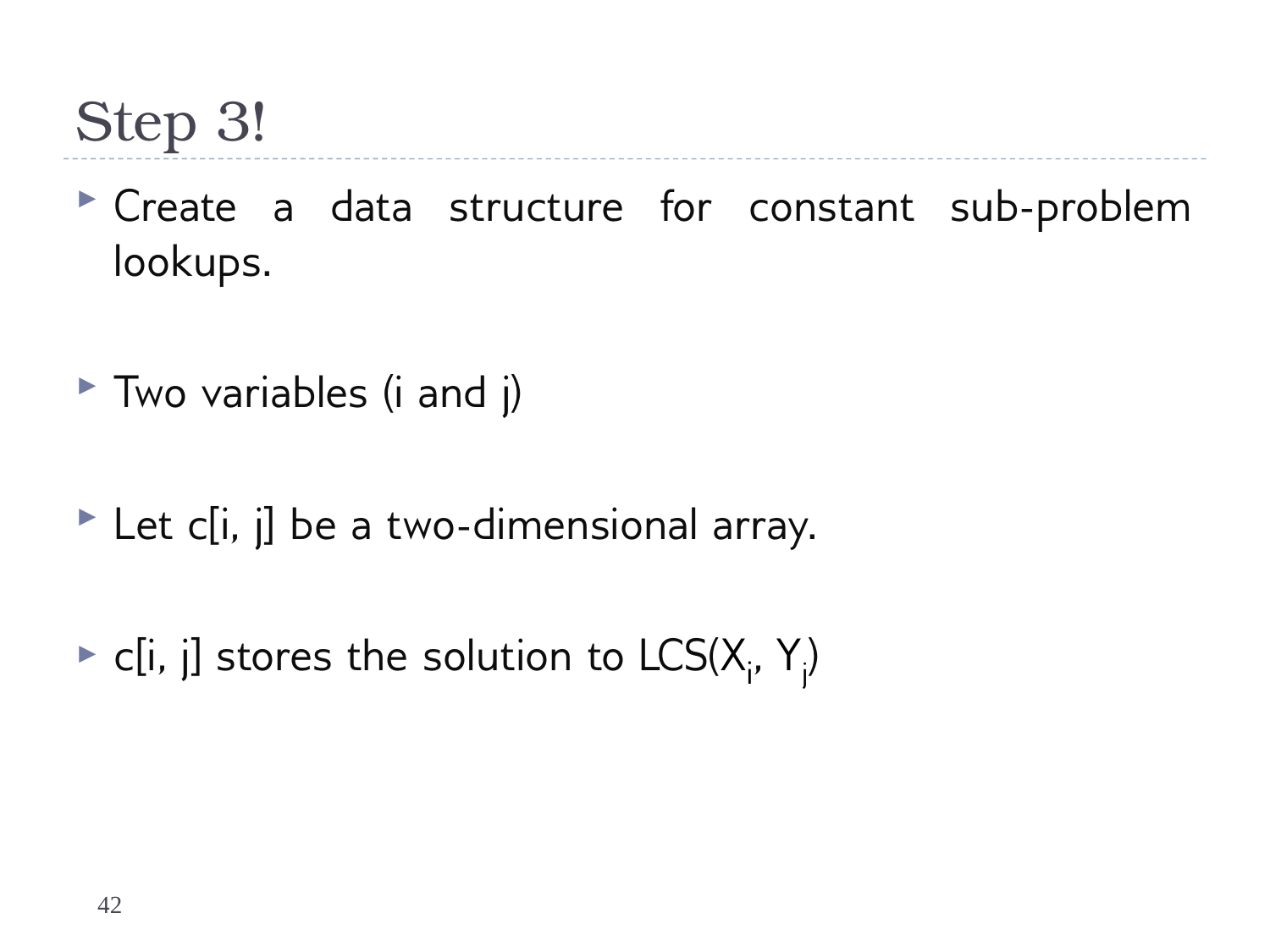

# Step 3!
Create a data structure for constant sub-problem lookups.

Two variables (i and j)

Let c[i, j] be a two-dimensional array.

c[i, j] stores the solution to LCS(Xi, Yj)
42